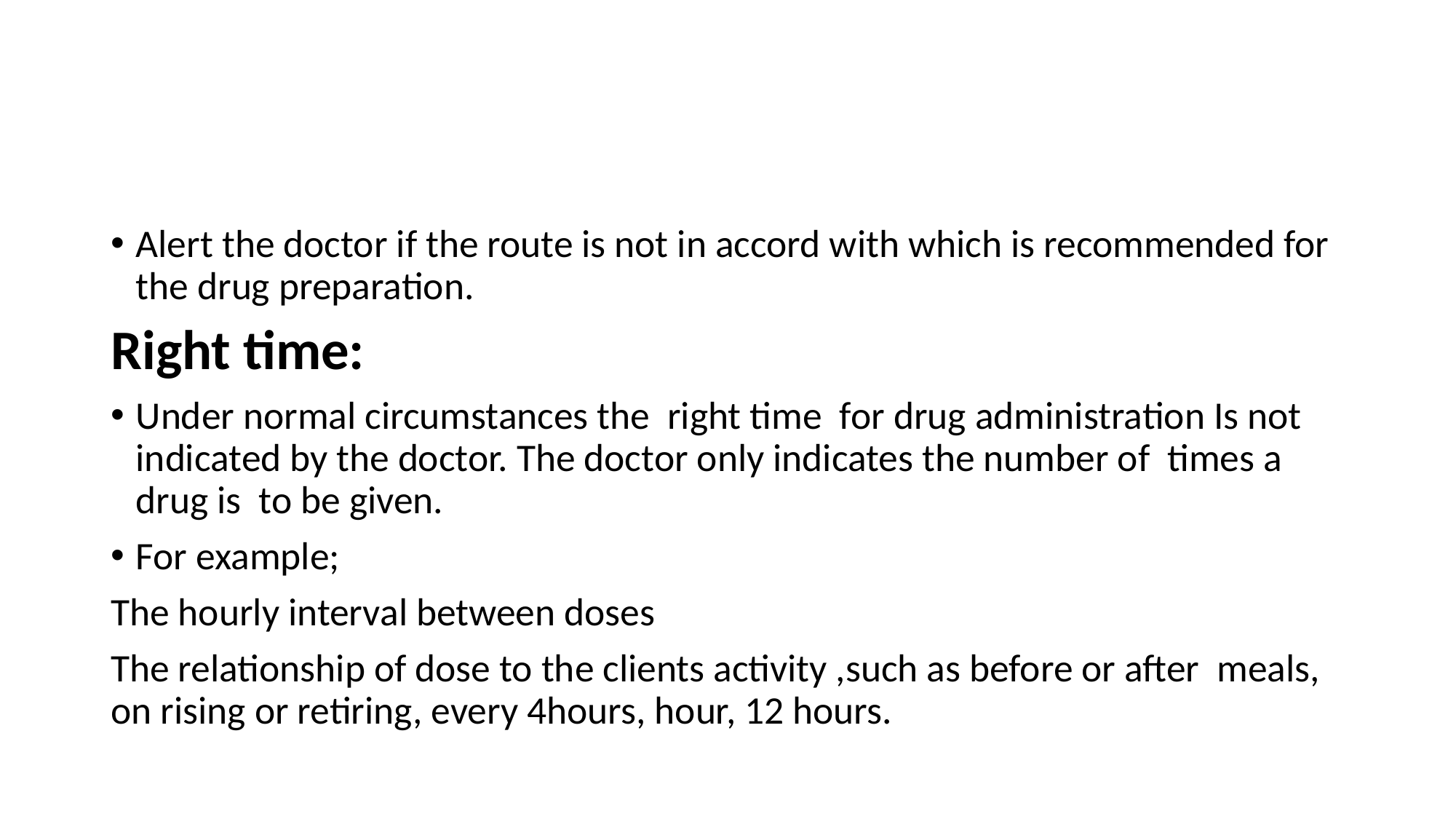

Alert the doctor if the route is not in accord with which is recommended for the drug preparation.
Right time:
Under normal circumstances the  right time  for drug administration Is not indicated by the doctor. The doctor only indicates the number of  times a drug is  to be given.
For example;
The hourly interval between doses
The relationship of dose to the clients activity ,such as before or after  meals, on rising or retiring, every 4hours, hour, 12 hours.